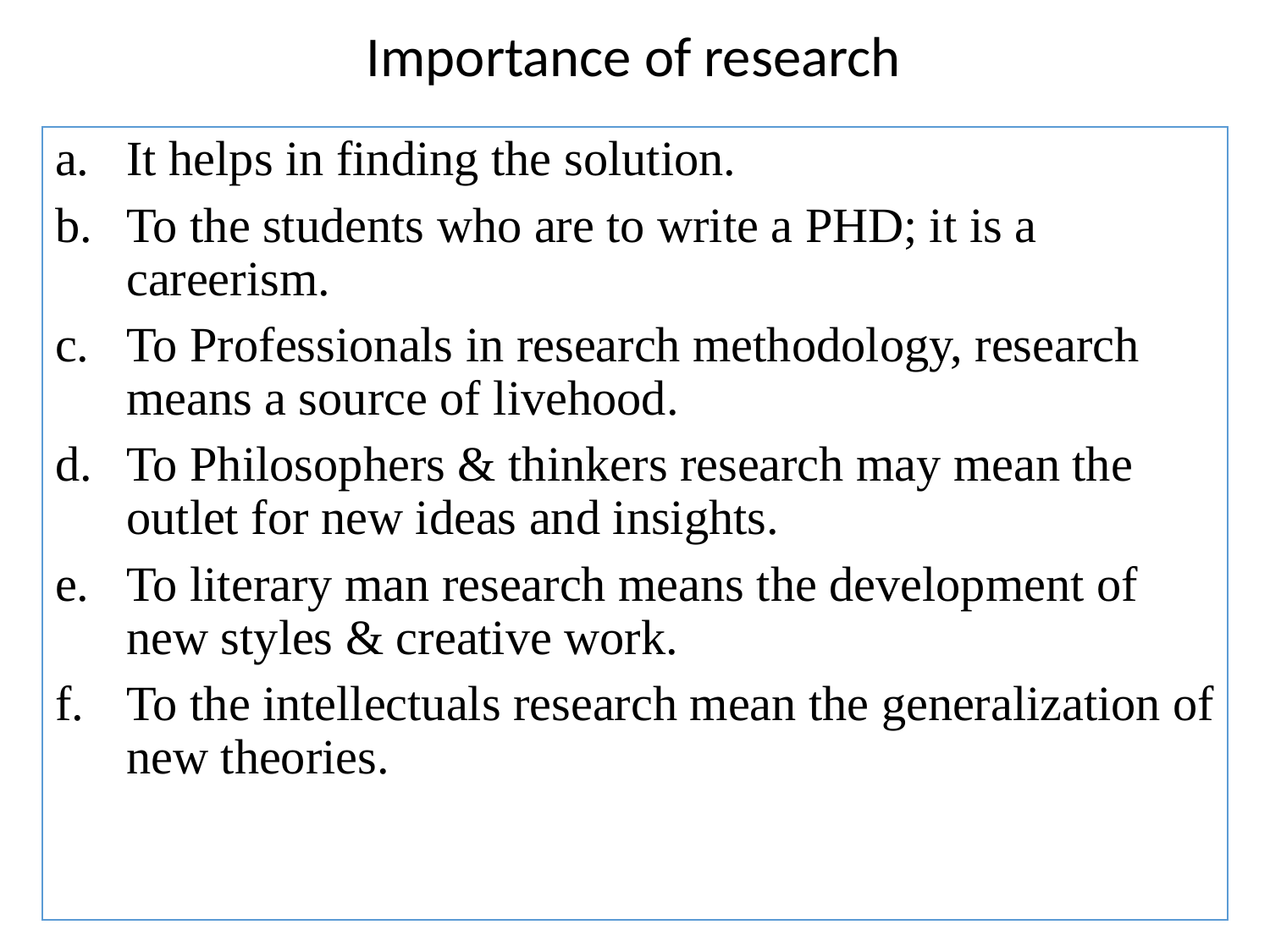

# Importance of research
It helps in finding the solution.
To the students who are to write a PHD; it is a careerism.
To Professionals in research methodology, research means a source of livehood.
To Philosophers & thinkers research may mean the outlet for new ideas and insights.
To literary man research means the development of new styles & creative work.
To the intellectuals research mean the generalization of new theories.